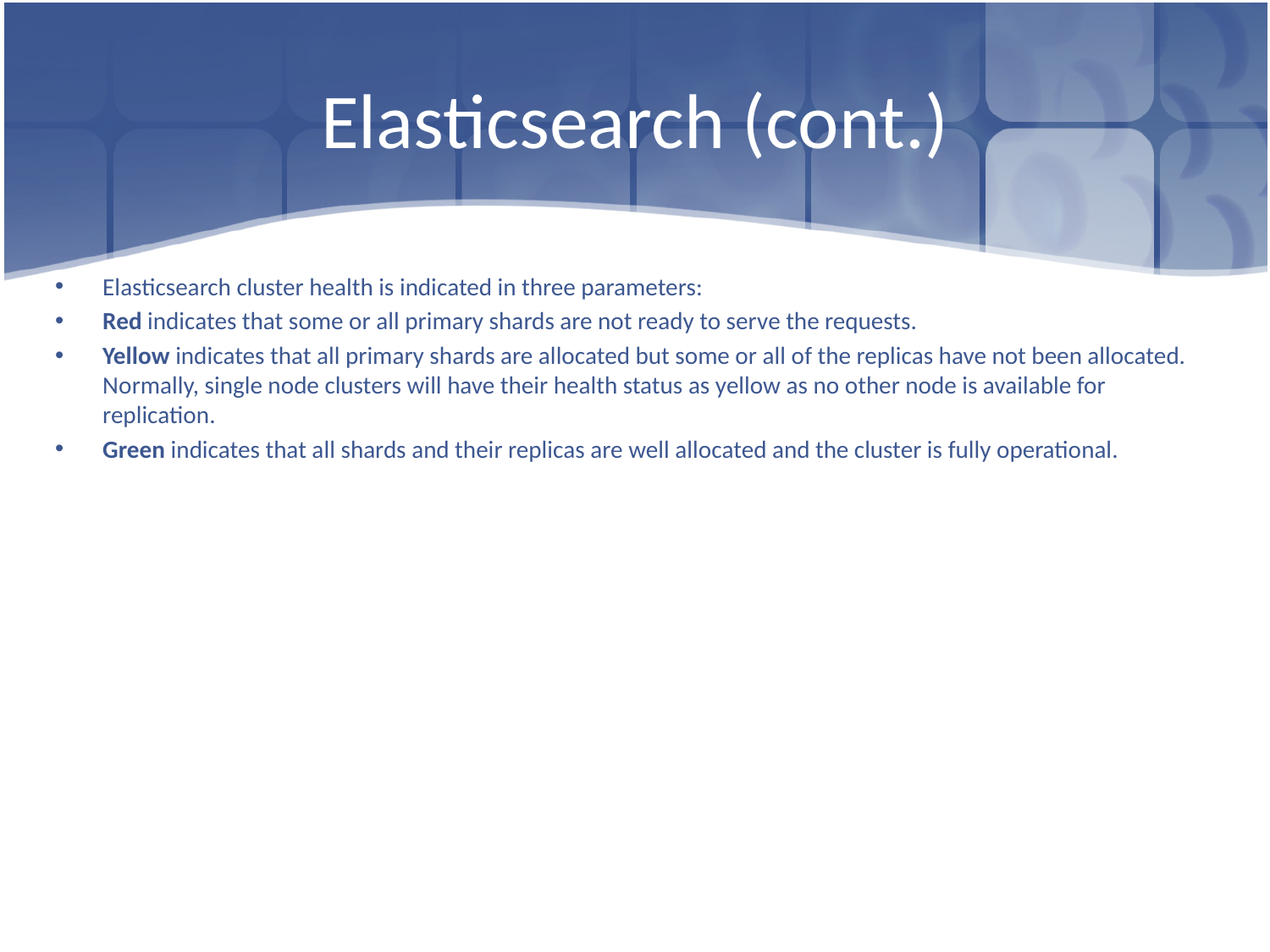

# Elasticsearch (cont.)
Elasticsearch cluster health is indicated in three parameters:
Red indicates that some or all primary shards are not ready to serve the requests.
Yellow indicates that all primary shards are allocated but some or all of the replicas have not been allocated. Normally, single node clusters will have their health status as yellow as no other node is available for replication.
Green indicates that all shards and their replicas are well allocated and the cluster is fully operational.